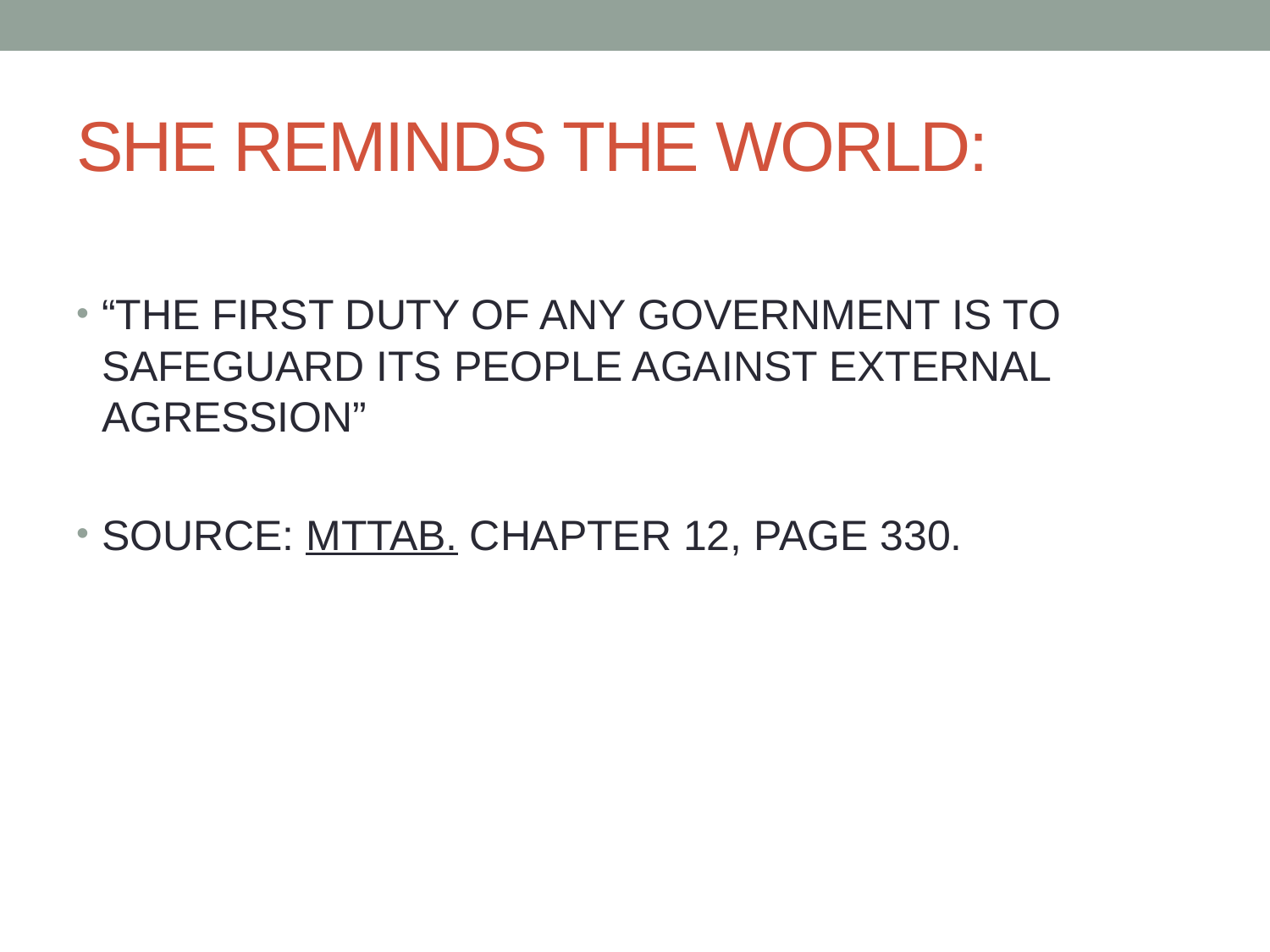

# SHE REMINDS THE WORLD:

“THE FIRST DUTY OF ANY GOVERNMENT IS TO SAFEGUARD ITS PEOPLE AGAINST EXTERNAL  AGRESSION”

SOURCE: MTTAB. CHAPTER 12, PAGE 330.